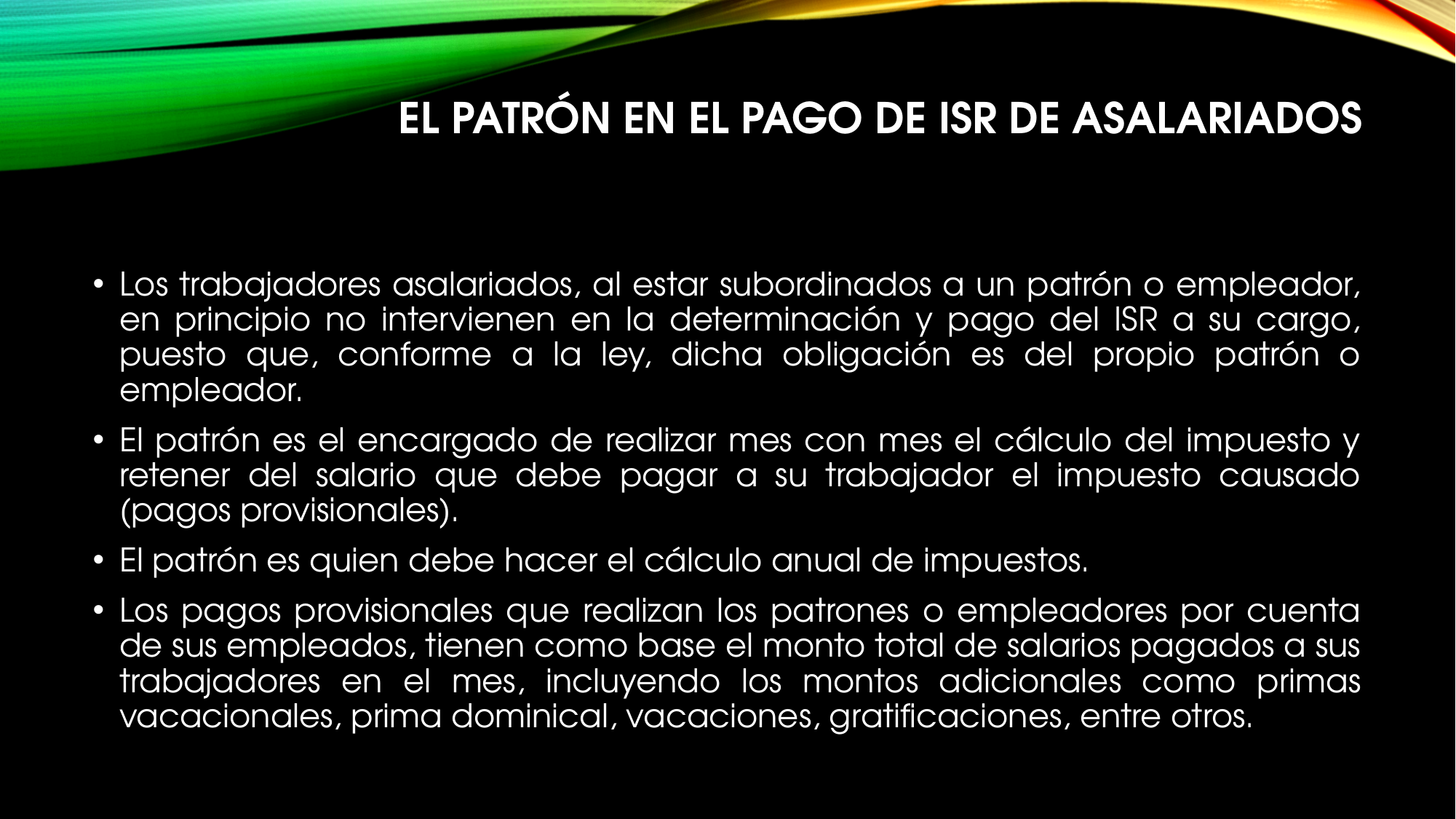

# El patrón en el pago de ISR de asalariados
Los trabajadores asalariados, al estar subordinados a un patrón o empleador, en principio no intervienen en la determinación y pago del ISR a su cargo, puesto que, conforme a la ley, dicha obligación es del propio patrón o empleador.
El patrón es el encargado de realizar mes con mes el cálculo del impuesto y retener del salario que debe pagar a su trabajador el impuesto causado (pagos provisionales).
El patrón es quien debe hacer el cálculo anual de impuestos.
Los pagos provisionales que realizan los patrones o empleadores por cuenta de sus empleados, tienen como base el monto total de salarios pagados a sus trabajadores en el mes, incluyendo los montos adicionales como primas vacacionales, prima dominical, vacaciones, gratificaciones, entre otros.